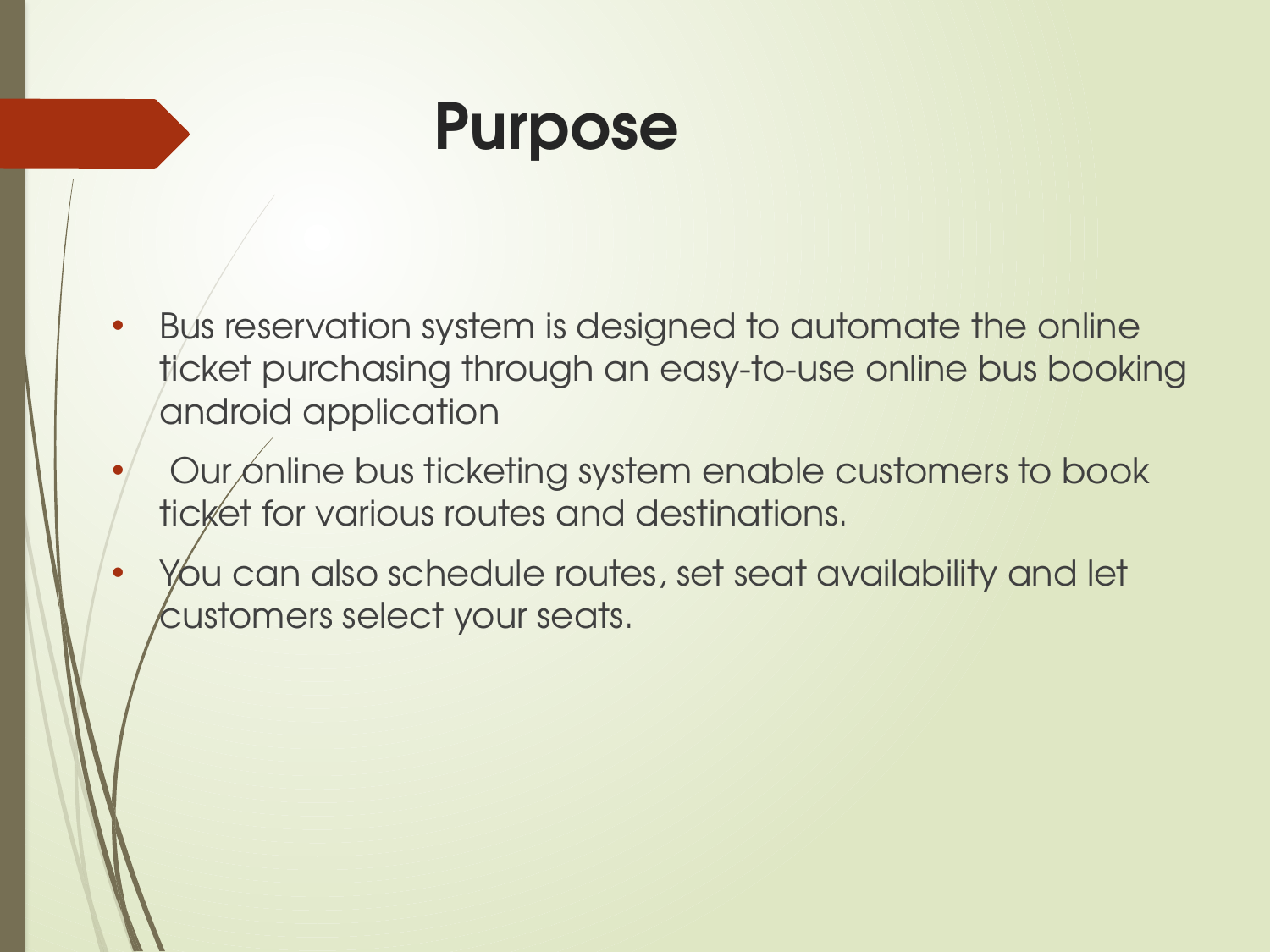

# Purpose
Bus reservation system is designed to automate the online ticket purchasing through an easy-to-use online bus booking android application
 Our online bus ticketing system enable customers to book ticket for various routes and destinations.
You can also schedule routes, set seat availability and let customers select your seats.